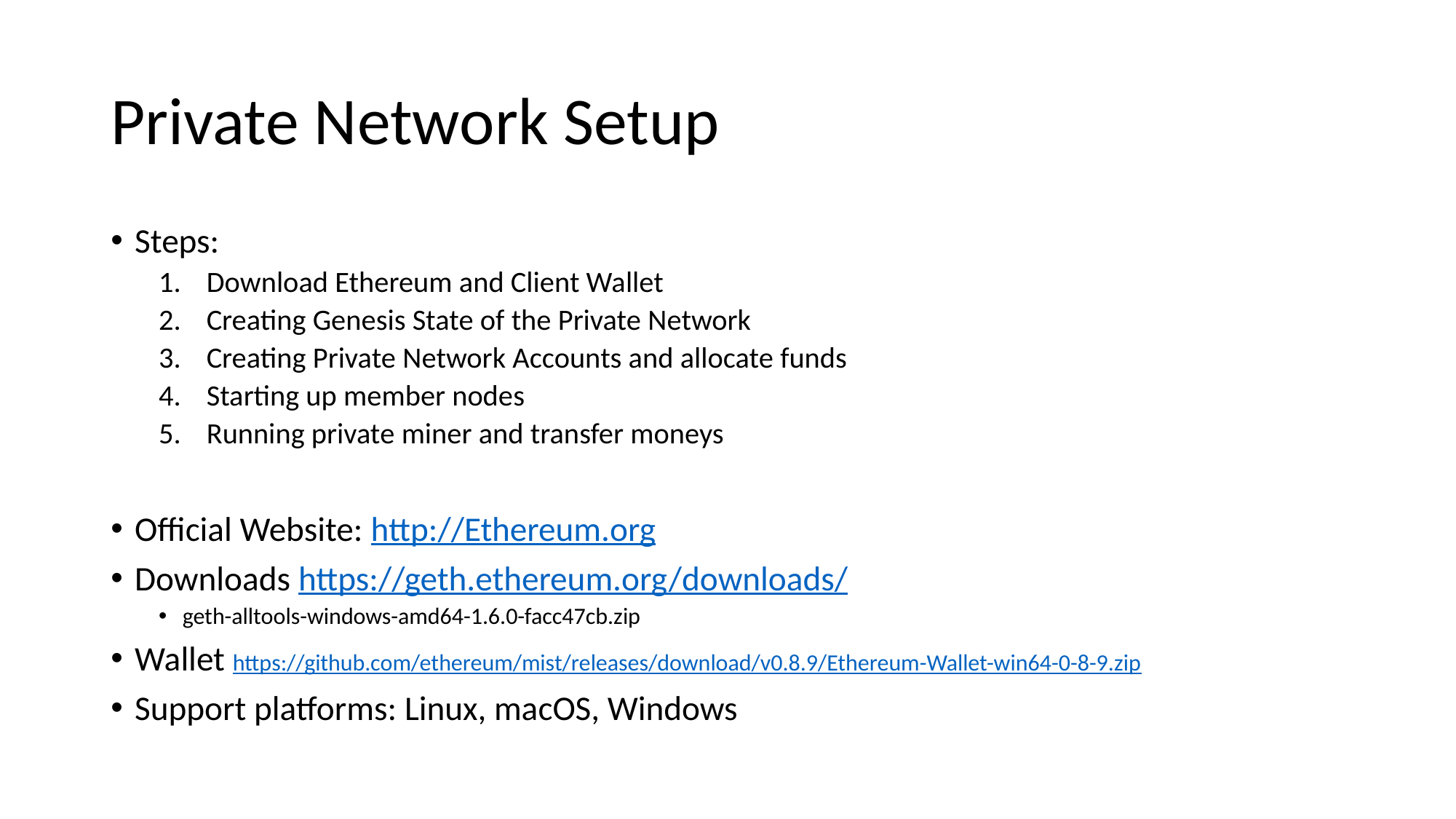

# Private Network Setup
Steps:
Download Ethereum and Client Wallet
Creating Genesis State of the Private Network
Creating Private Network Accounts and allocate funds
Starting up member nodes
Running private miner and transfer moneys

Official Website: http://Ethereum.org
Downloads https://geth.ethereum.org/downloads/
geth-alltools-windows-amd64-1.6.0-facc47cb.zip
Wallet https://github.com/ethereum/mist/releases/download/v0.8.9/Ethereum-Wallet-win64-0-8-9.zip
Support platforms: Linux, macOS, Windows